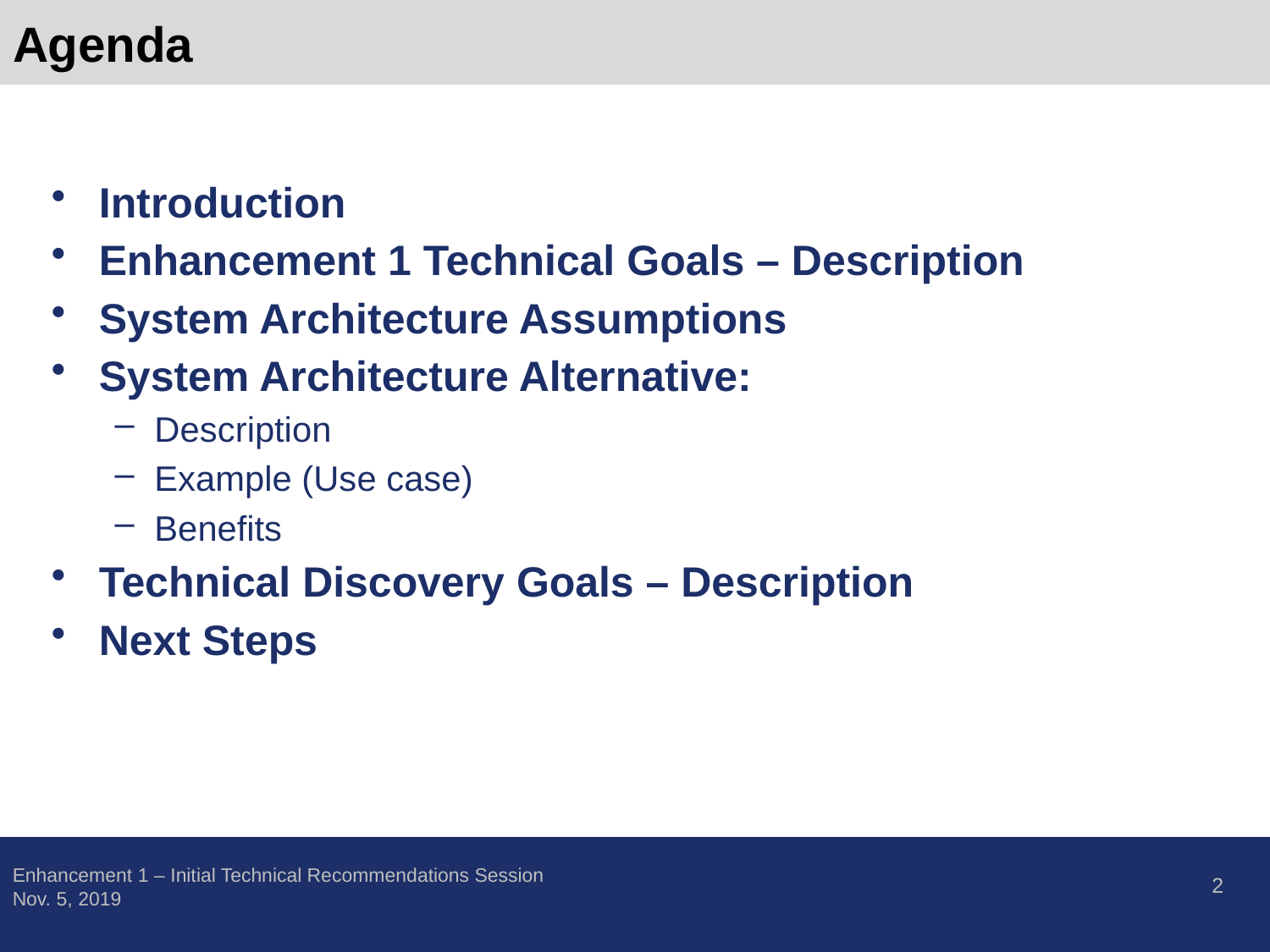

# Agenda
Introduction
Enhancement 1 Technical Goals – Description
System Architecture Assumptions
System Architecture Alternative:
Description
Example (Use case)
Benefits
Technical Discovery Goals – Description
Next Steps